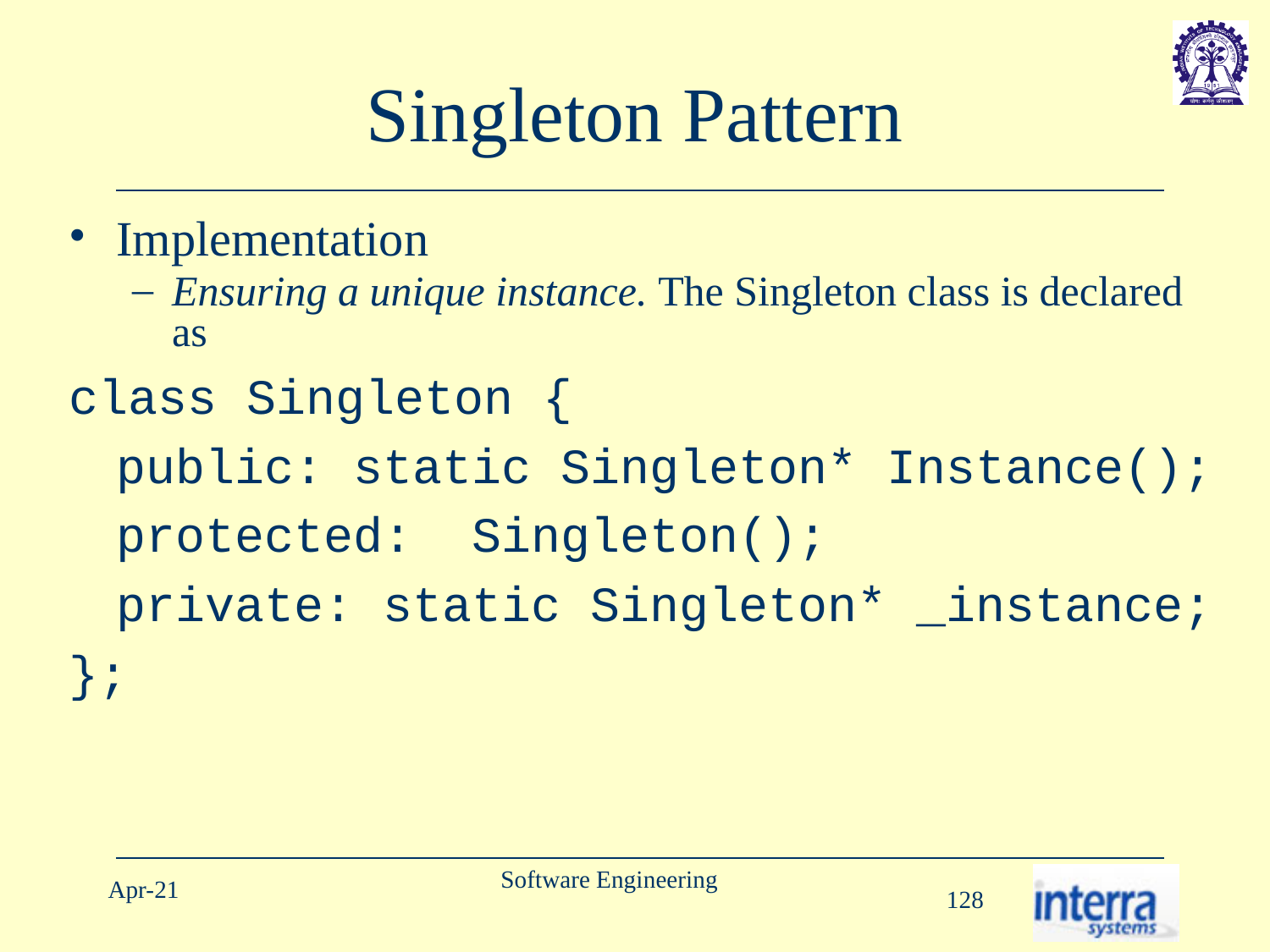

# Singleton Pattern
Implementation
Ensuring a unique instance. The Singleton class is declared as
class Singleton {
	public: static Singleton* Instance();
	protected:  Singleton();
	private: static Singleton* _instance;
};
Software Engineering
Apr-21